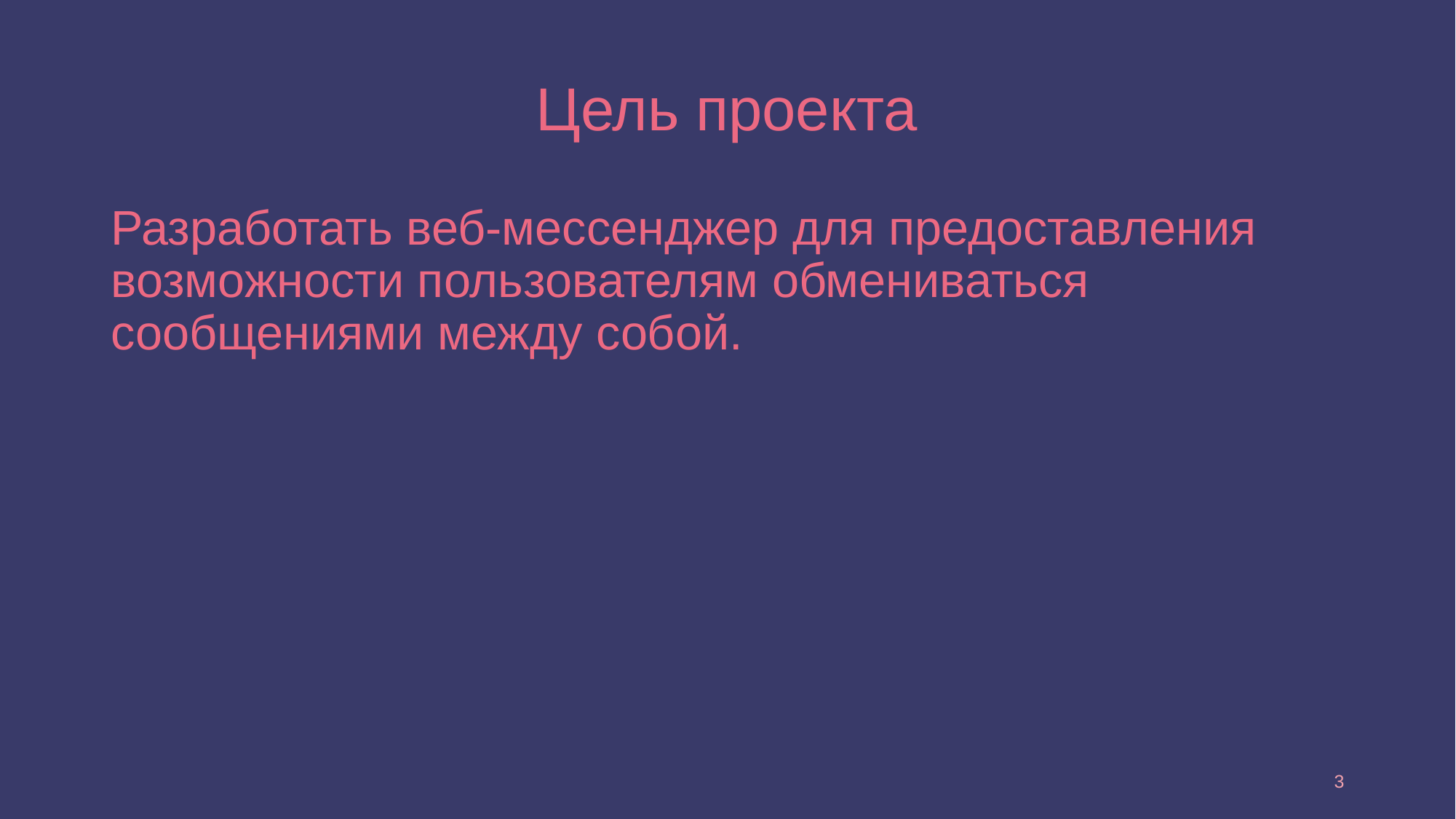

# Цель проекта
Разработать веб-мессенджер для предоставления возможности пользователям обмениваться сообщениями между собой.
3